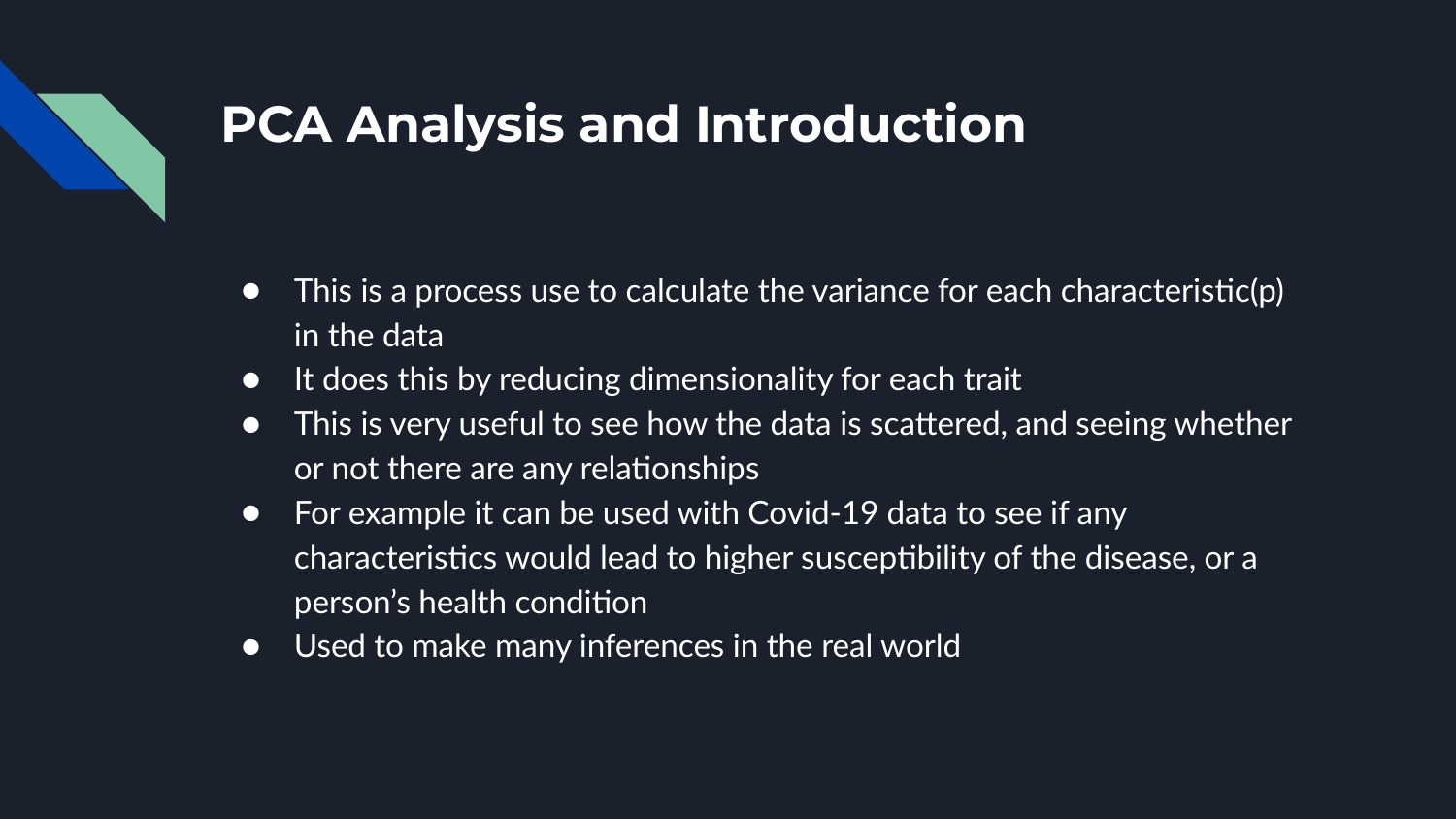

# PCA Analysis and Introduction
This is a process use to calculate the variance for each characteristic(p) in the data
It does this by reducing dimensionality for each trait
This is very useful to see how the data is scattered, and seeing whether or not there are any relationships
For example it can be used with Covid-19 data to see if any characteristics would lead to higher susceptibility of the disease, or a person’s health condition
Used to make many inferences in the real world